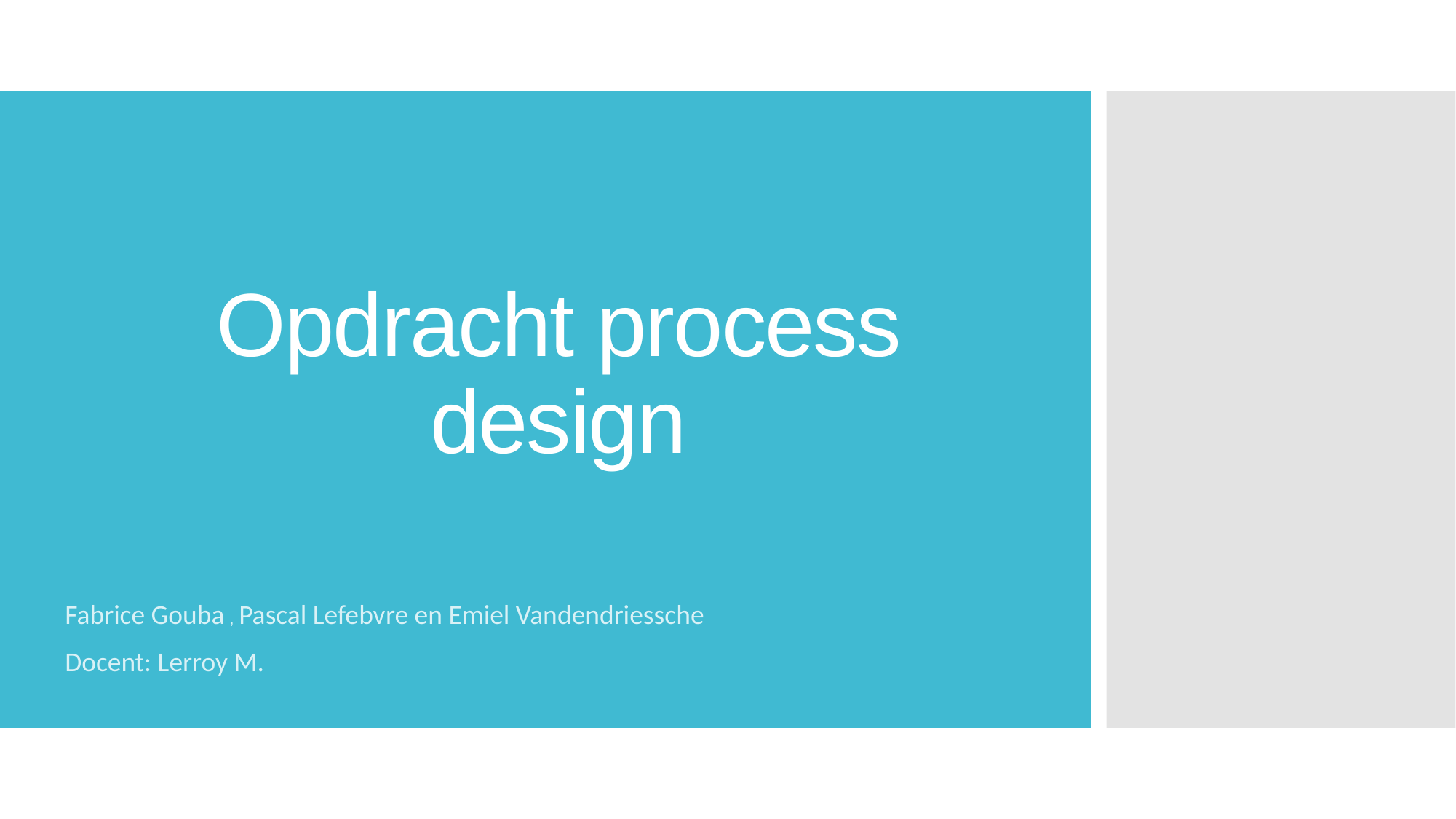

# Opdracht process design
Fabrice Gouba , Pascal Lefebvre en Emiel Vandendriessche
Docent: Lerroy M.